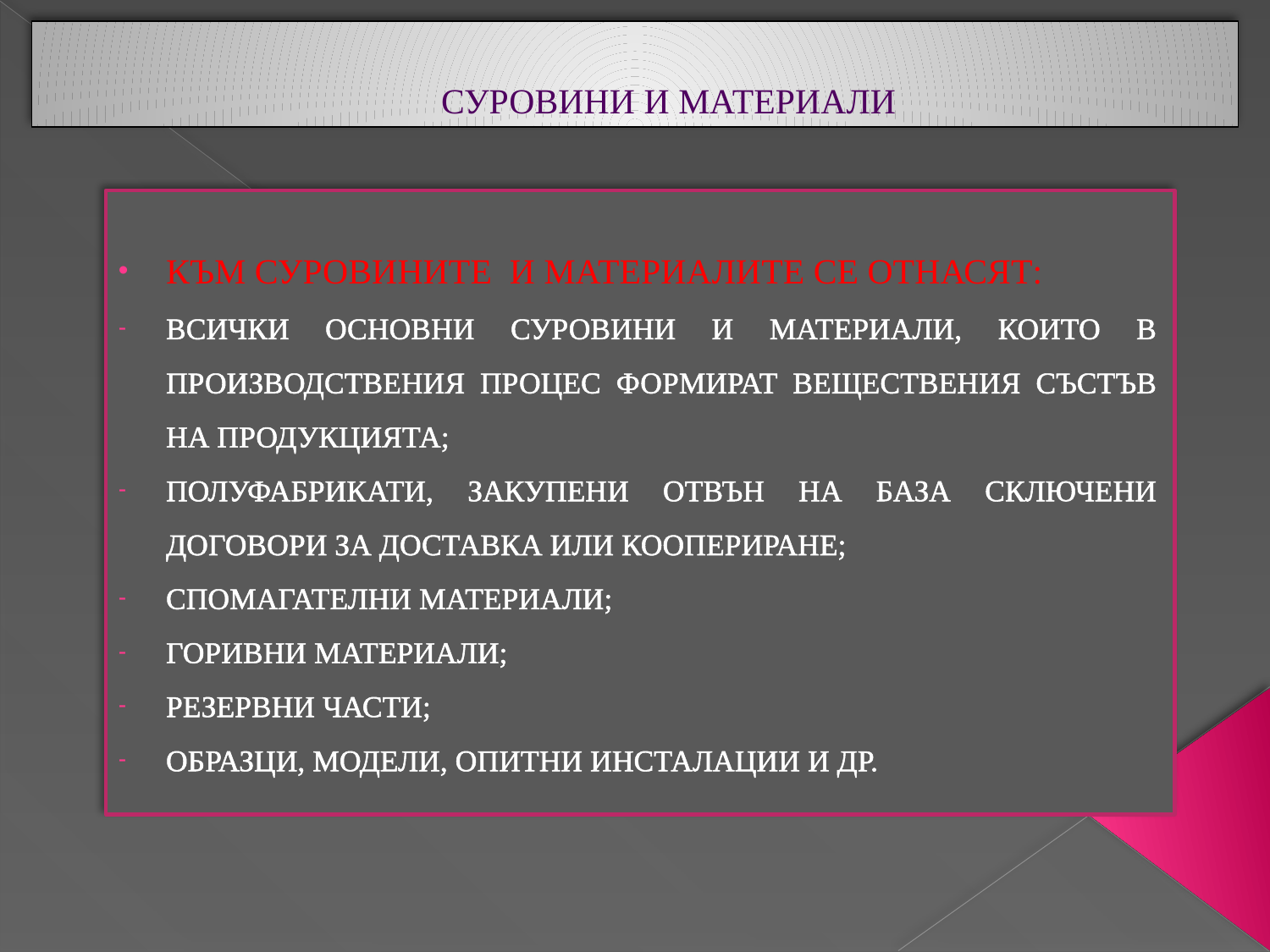

# СУРОВИНИ И МАТЕРИАЛИ
КЪМ СУРОВИНИТЕ  И МАТЕРИАЛИТЕ СЕ ОТНАСЯТ:
ВСИЧКИ ОСНОВНИ СУРОВИНИ И МАТЕРИАЛИ, КОИТО В ПРОИЗВОДСТВЕНИЯ ПРОЦЕС ФОРМИРАТ ВЕЩЕСТВЕНИЯ СЪСТЪВ НА ПРОДУКЦИЯТА;
ПОЛУФАБРИКАТИ, ЗАКУПЕНИ ОТВЪН НА БАЗА СКЛЮЧЕНИ ДОГОВОРИ ЗА ДОСТАВКА ИЛИ КООПЕРИРАНЕ;
СПОМАГАТЕЛНИ МАТЕРИАЛИ;
ГОРИВНИ МАТЕРИАЛИ;
РЕЗЕРВНИ ЧАСТИ;
ОБРАЗЦИ, МОДЕЛИ, ОПИТНИ ИНСТАЛАЦИИ И ДР.